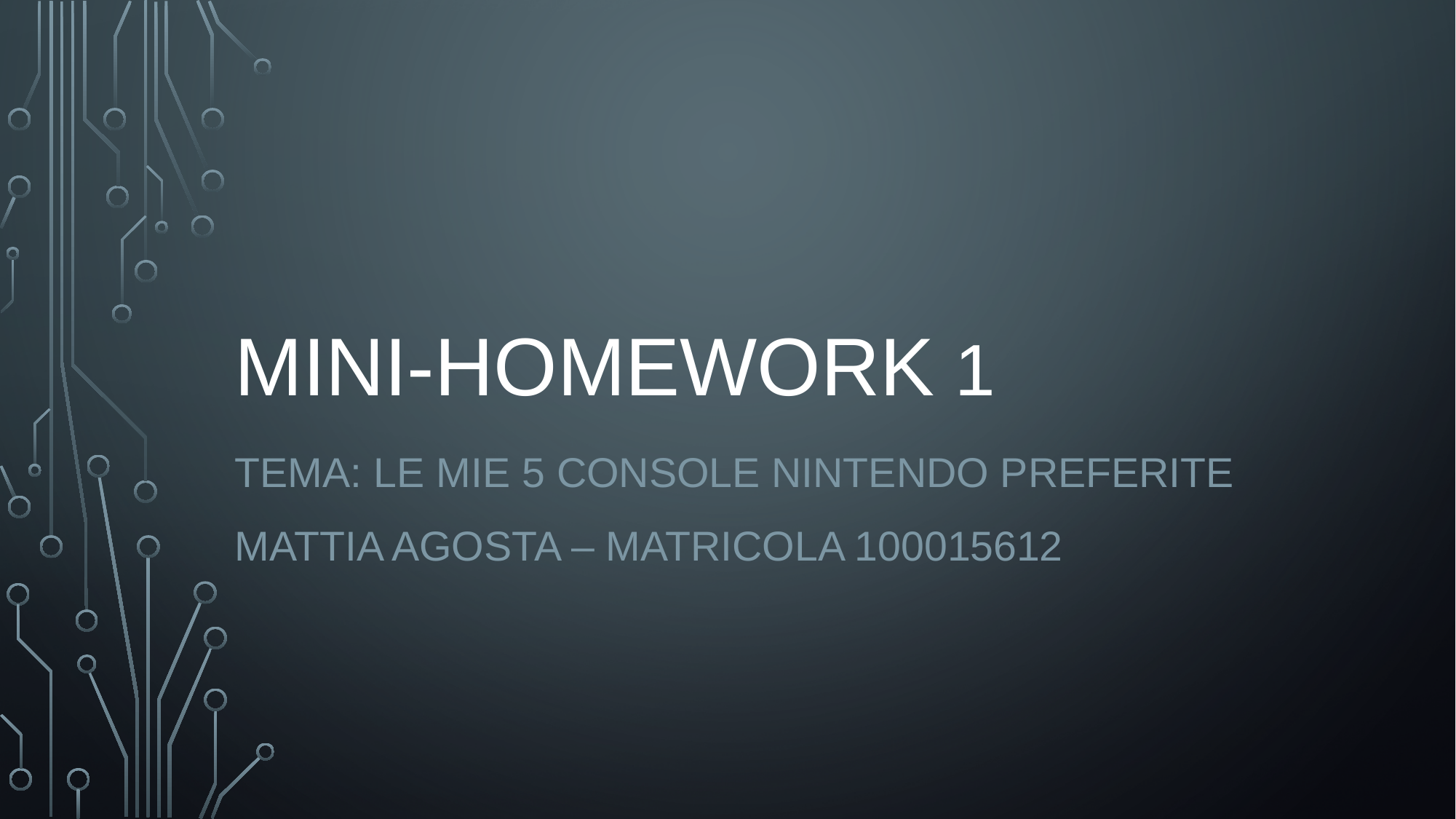

# Mini-Homework 1
Tema: Le mie 5 console Nintendo preferite
Mattia Agosta – Matricola 100015612